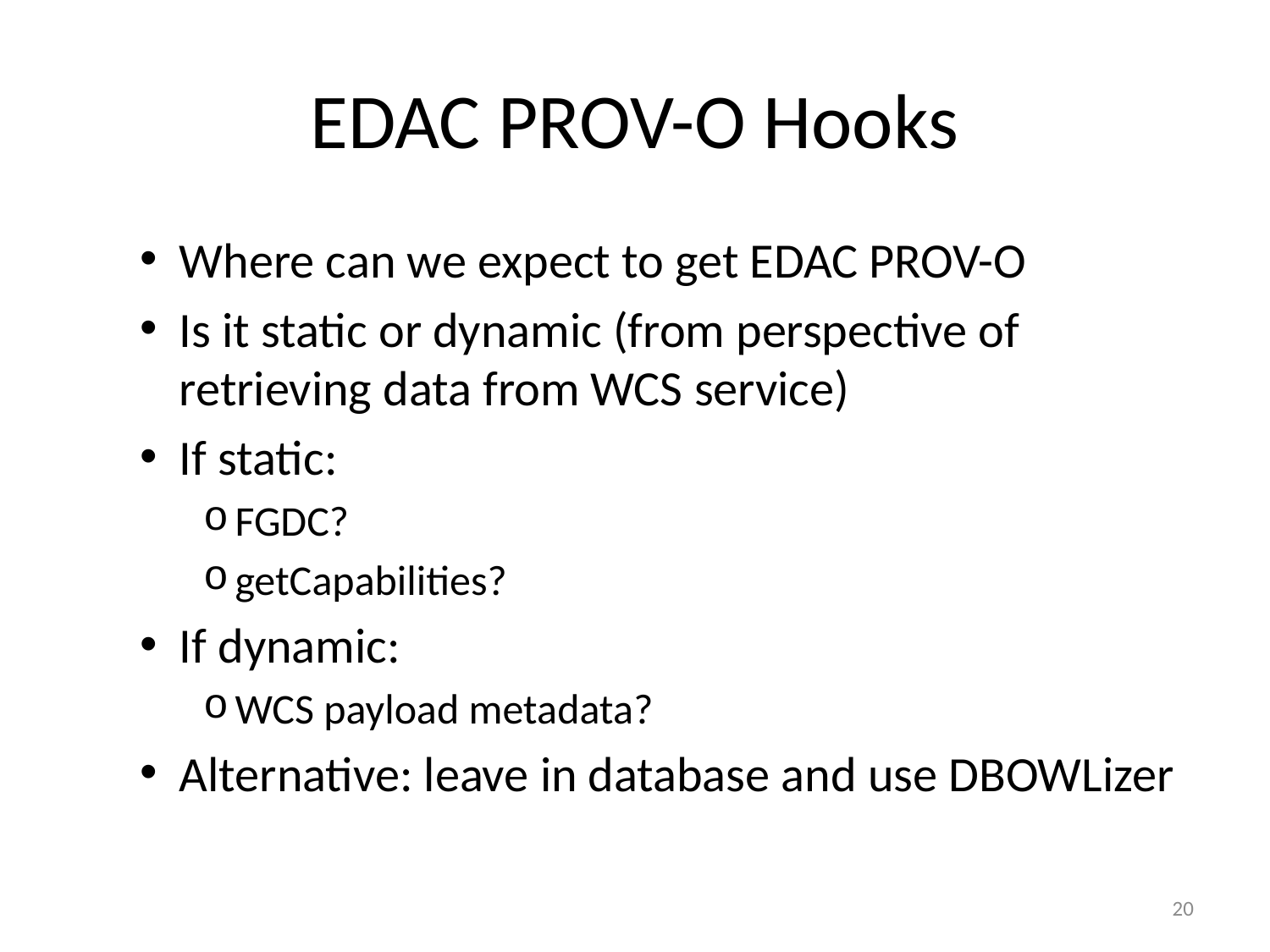

# EDAC PROV-O Hooks
Where can we expect to get EDAC PROV-O
Is it static or dynamic (from perspective of retrieving data from WCS service)
If static:
FGDC?
getCapabilities?
If dynamic:
WCS payload metadata?
Alternative: leave in database and use DBOWLizer

20